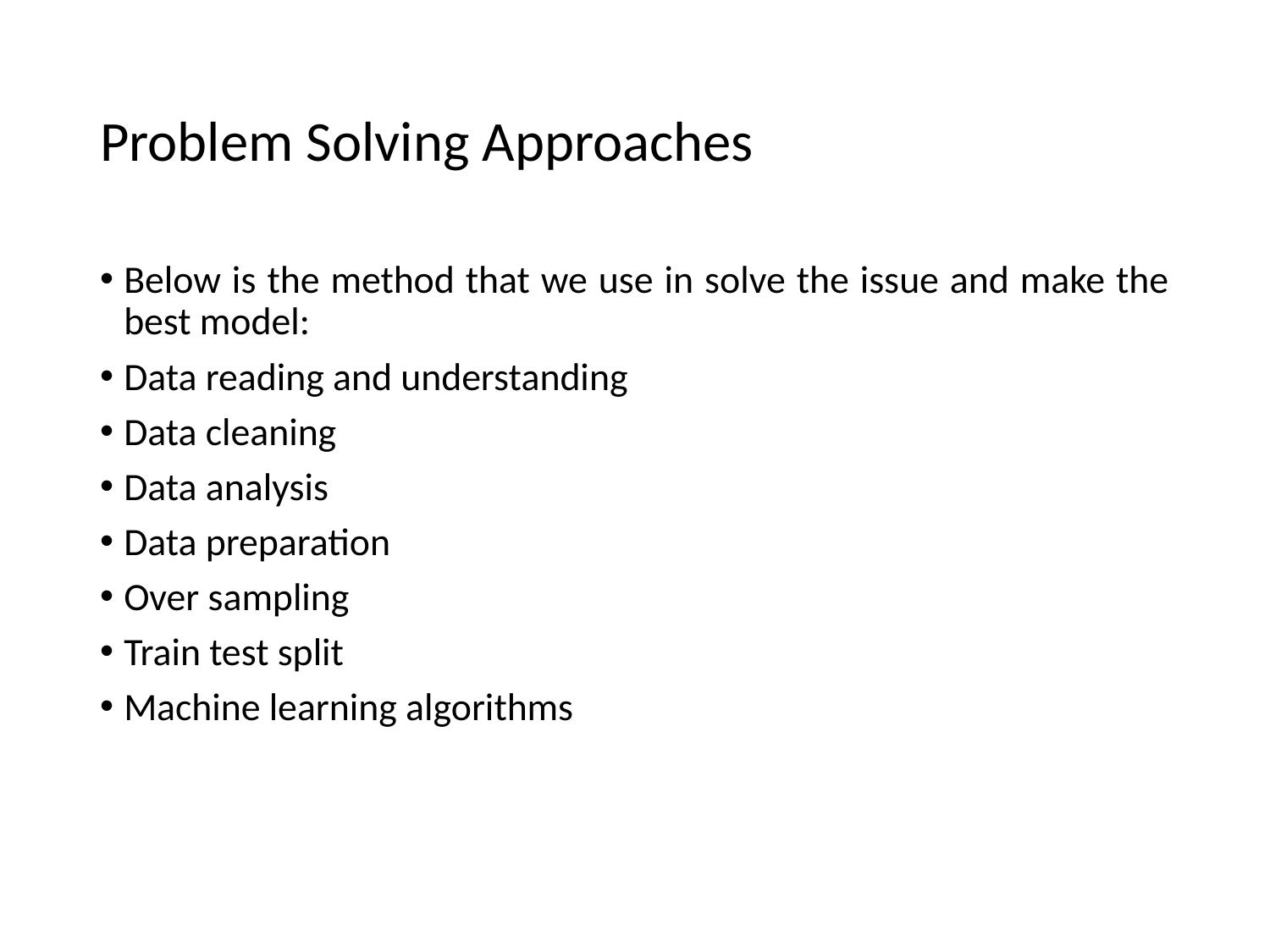

# Problem Solving Approaches
Below is the method that we use in solve the issue and make the best model:
Data reading and understanding
Data cleaning
Data analysis
Data preparation
Over sampling
Train test split
Machine learning algorithms